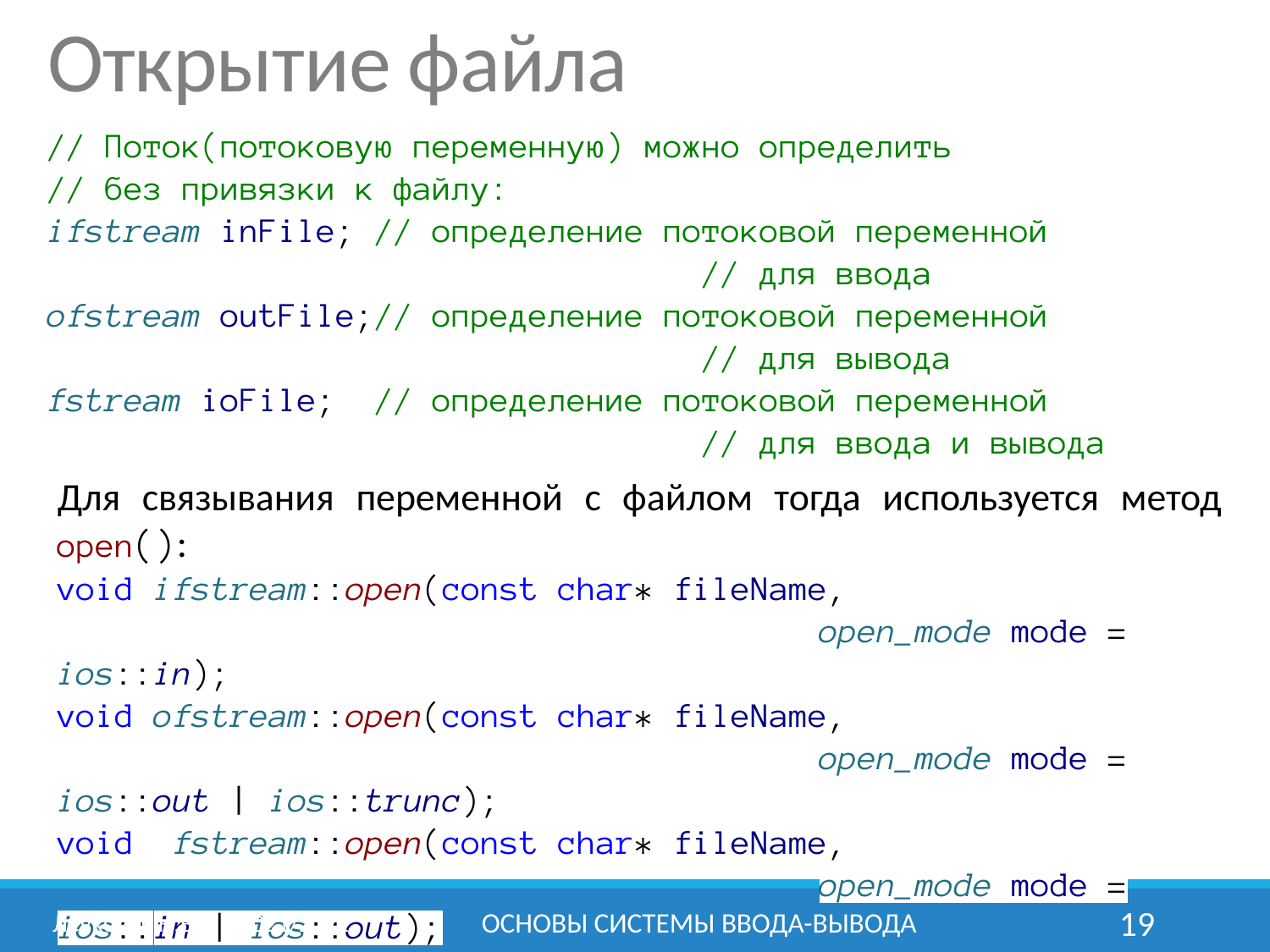

Открытие файла
// Поток(потоковую переменную) можно определить
// без привязки к файлу:
ifstream inFile; // определение потоковой переменной
					 // для ввода
ofstream outFile;// определение потоковой переменной
					 // для вывода
fstream ioFile;  // определение потоковой переменной
					 // для ввода и вывода
Для связывания переменной с файлом тогда используется метод open():
void ifstream::open(const char* fileName,
						open_mode mode = ios::in);
void ofstream::open(const char* fileName,
						open_mode mode = ios::out | ios::trunc);
void  fstream::open(const char* fileName,
						open_mode mode = ios::in | ios::out);
Левкович Н.В.	2021/2022
ОСНОВЫ СИСТЕМЫ ВВОДА-ВЫВОДА
19